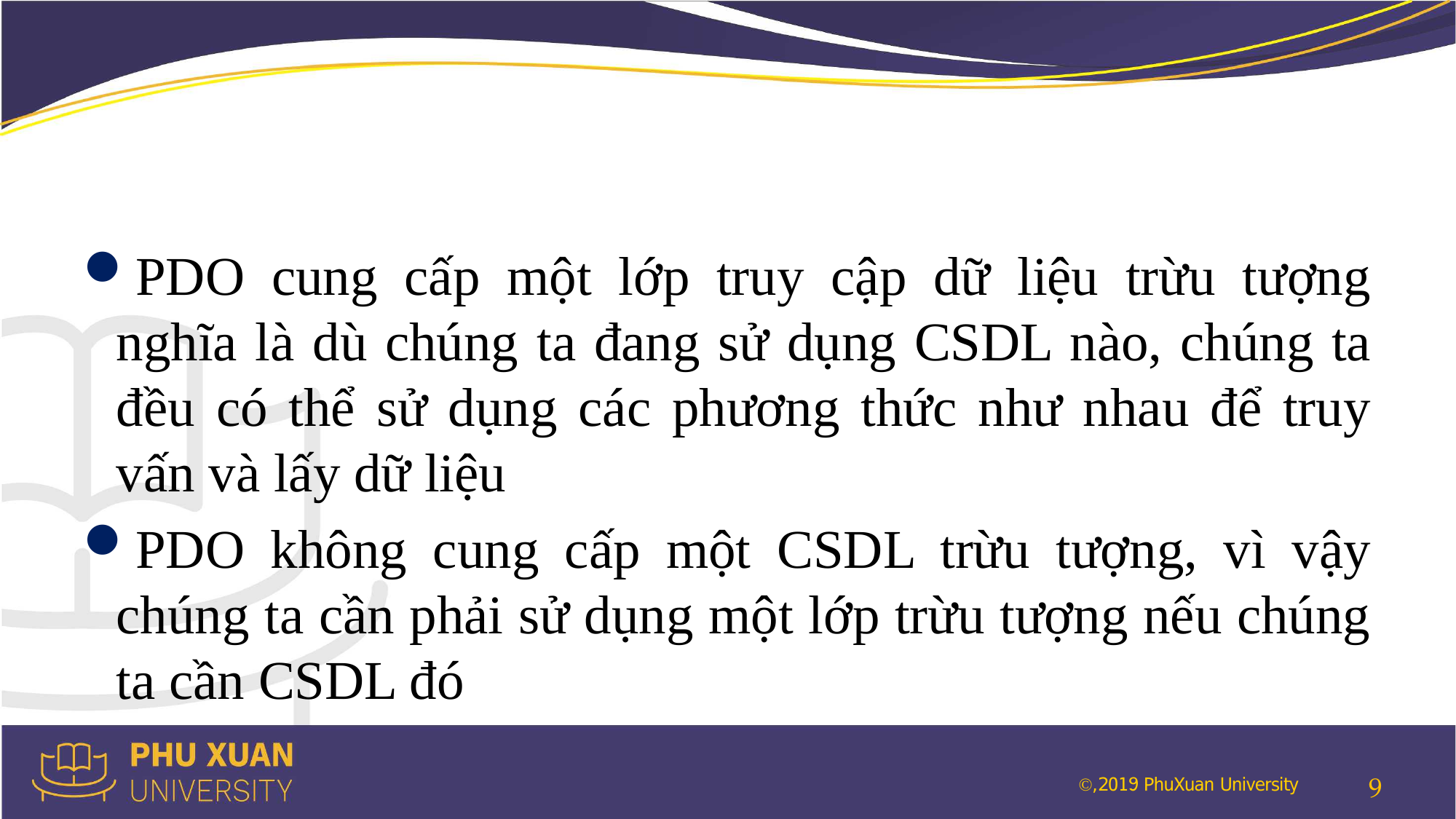

#
PDO cung cấp một lớp truy cập dữ liệu trừu tượng nghĩa là dù chúng ta đang sử dụng CSDL nào, chúng ta đều có thể sử dụng các phương thức như nhau để truy vấn và lấy dữ liệu
PDO không cung cấp một CSDL trừu tượng, vì vậy chúng ta cần phải sử dụng một lớp trừu tượng nếu chúng ta cần CSDL đó
9